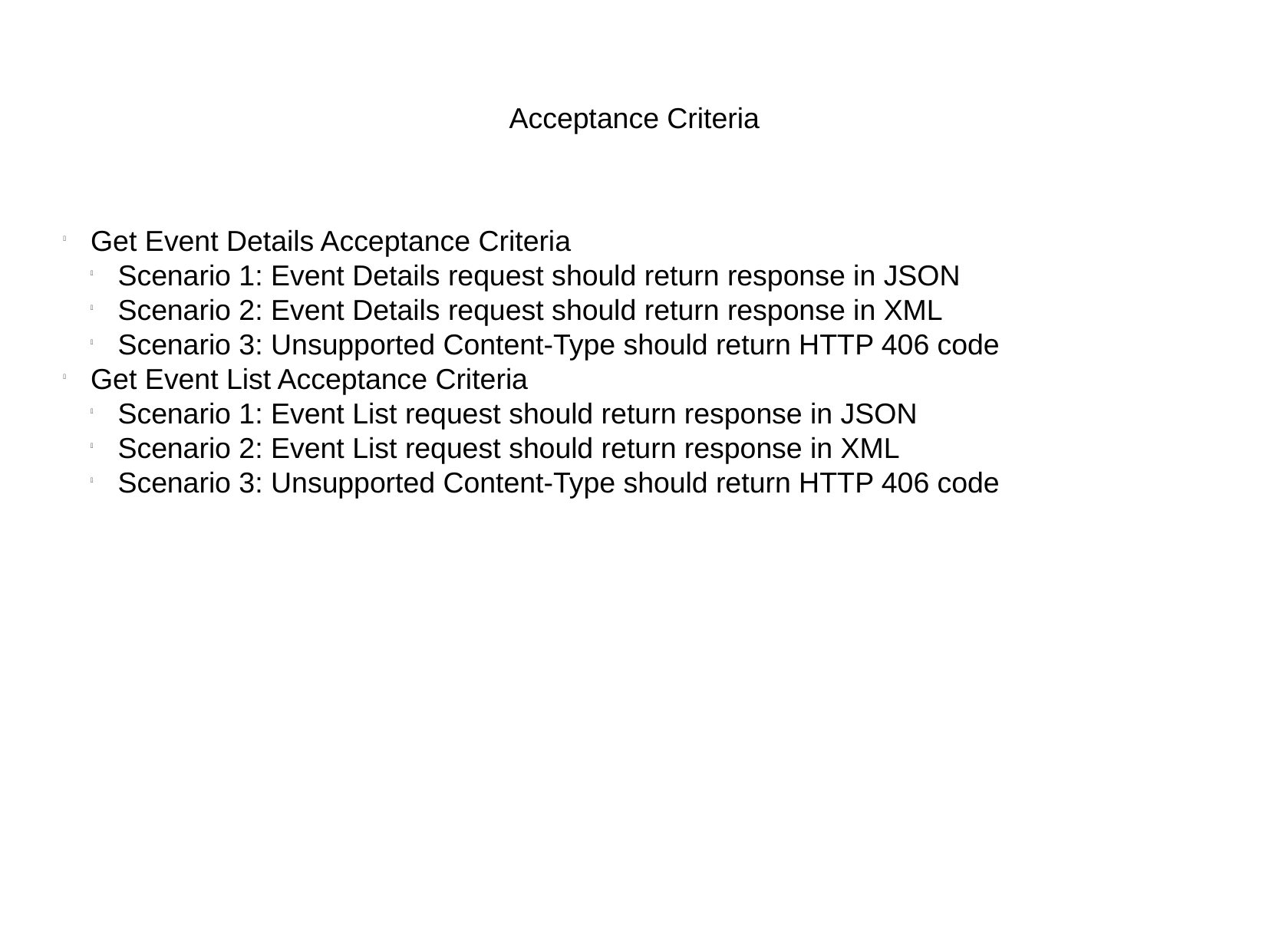

Acceptance Criteria
Get Event Details Acceptance Criteria
Scenario 1: Event Details request should return response in JSON
Scenario 2: Event Details request should return response in XML
Scenario 3: Unsupported Content-Type should return HTTP 406 code
Get Event List Acceptance Criteria
Scenario 1: Event List request should return response in JSON
Scenario 2: Event List request should return response in XML
Scenario 3: Unsupported Content-Type should return HTTP 406 code